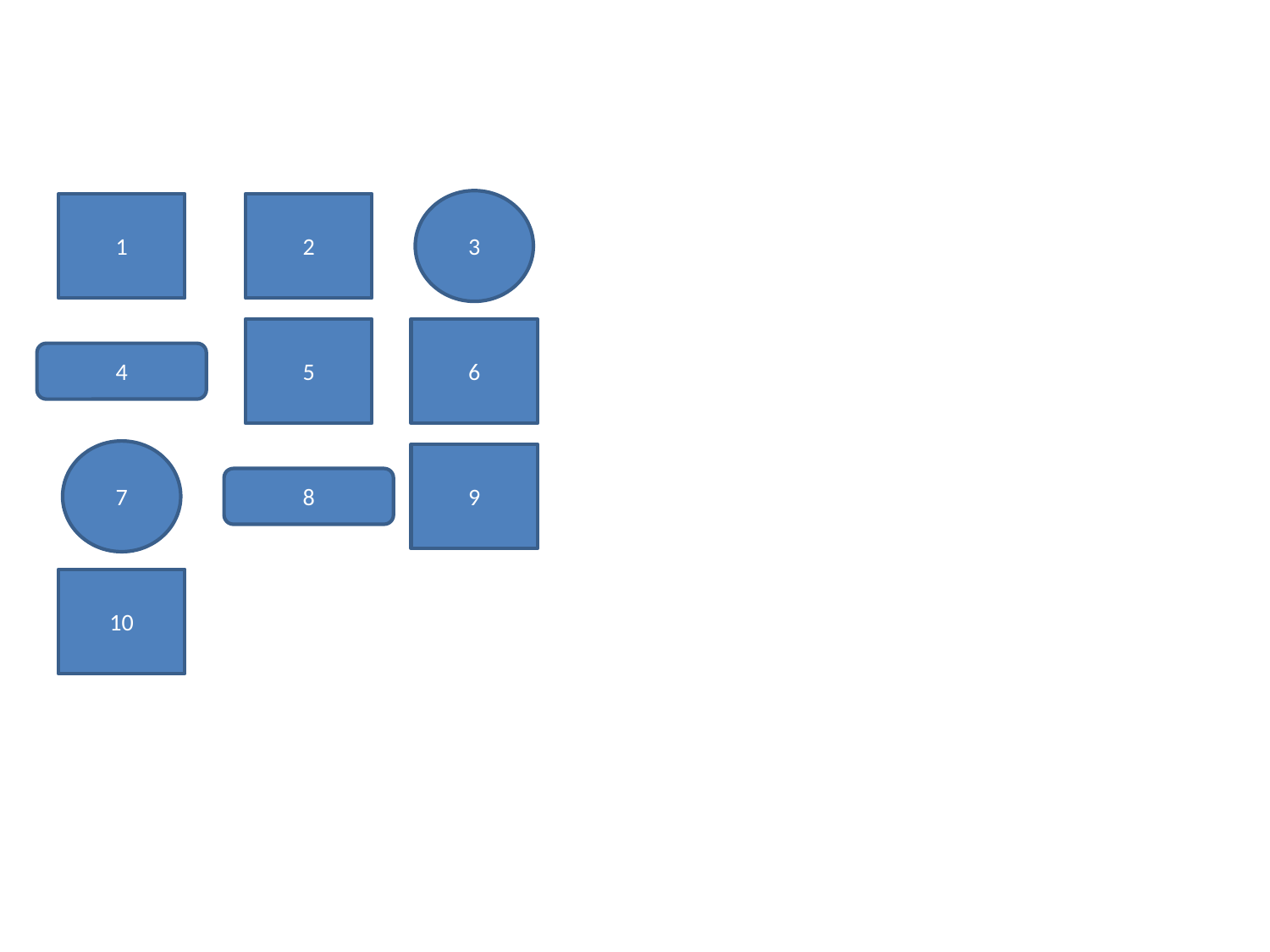

3
1
2
5
6
4
7
9
8
10